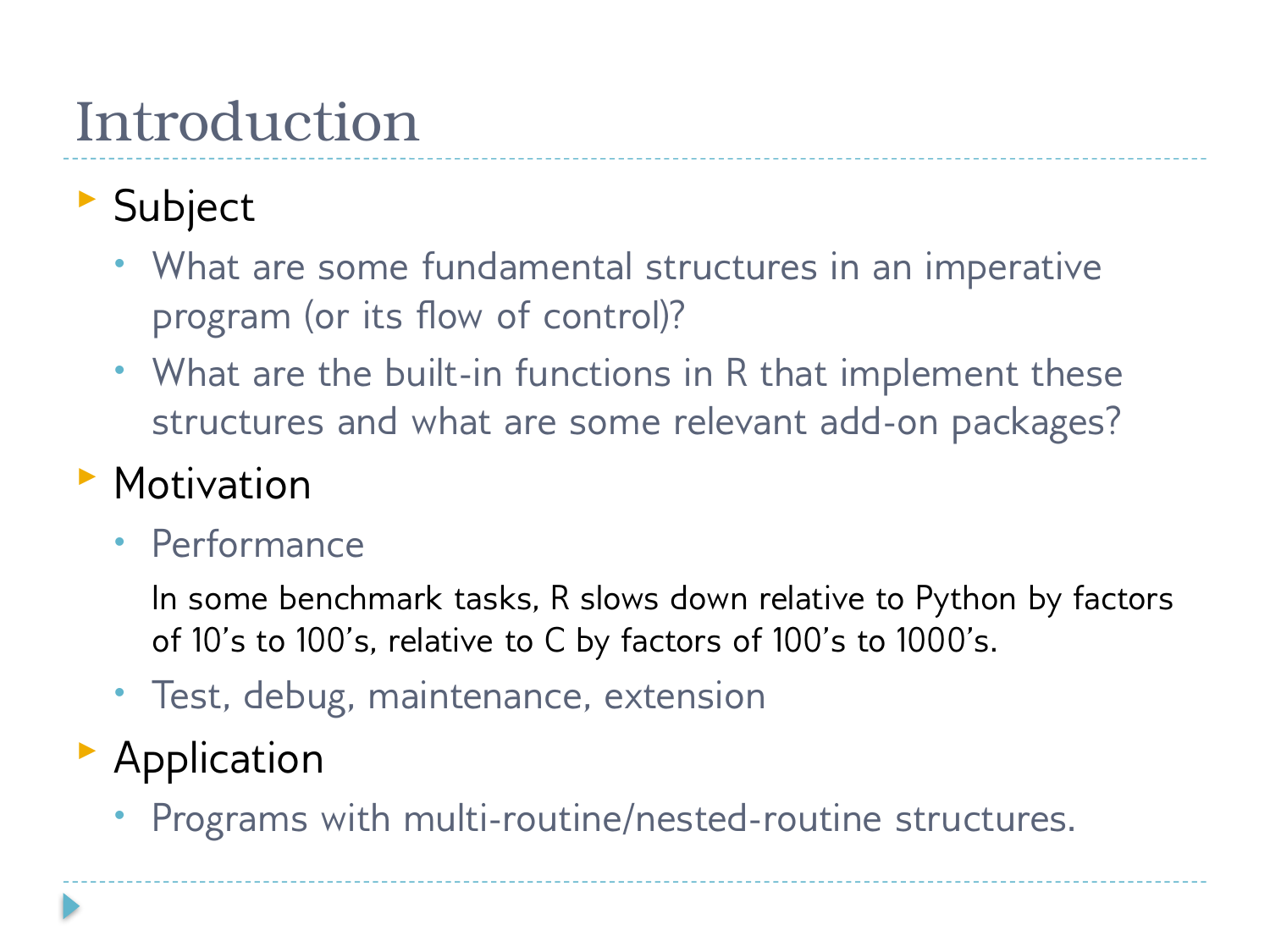

# Introduction
Subject
What are some fundamental structures in an imperative program (or its flow of control)?
What are the built-in functions in R that implement these structures and what are some relevant add-on packages?
Motivation
Performance
In some benchmark tasks, R slows down relative to Python by factors of 10’s to 100’s, relative to C by factors of 100’s to 1000’s.
Test, debug, maintenance, extension
Application
Programs with multi-routine/nested-routine structures.